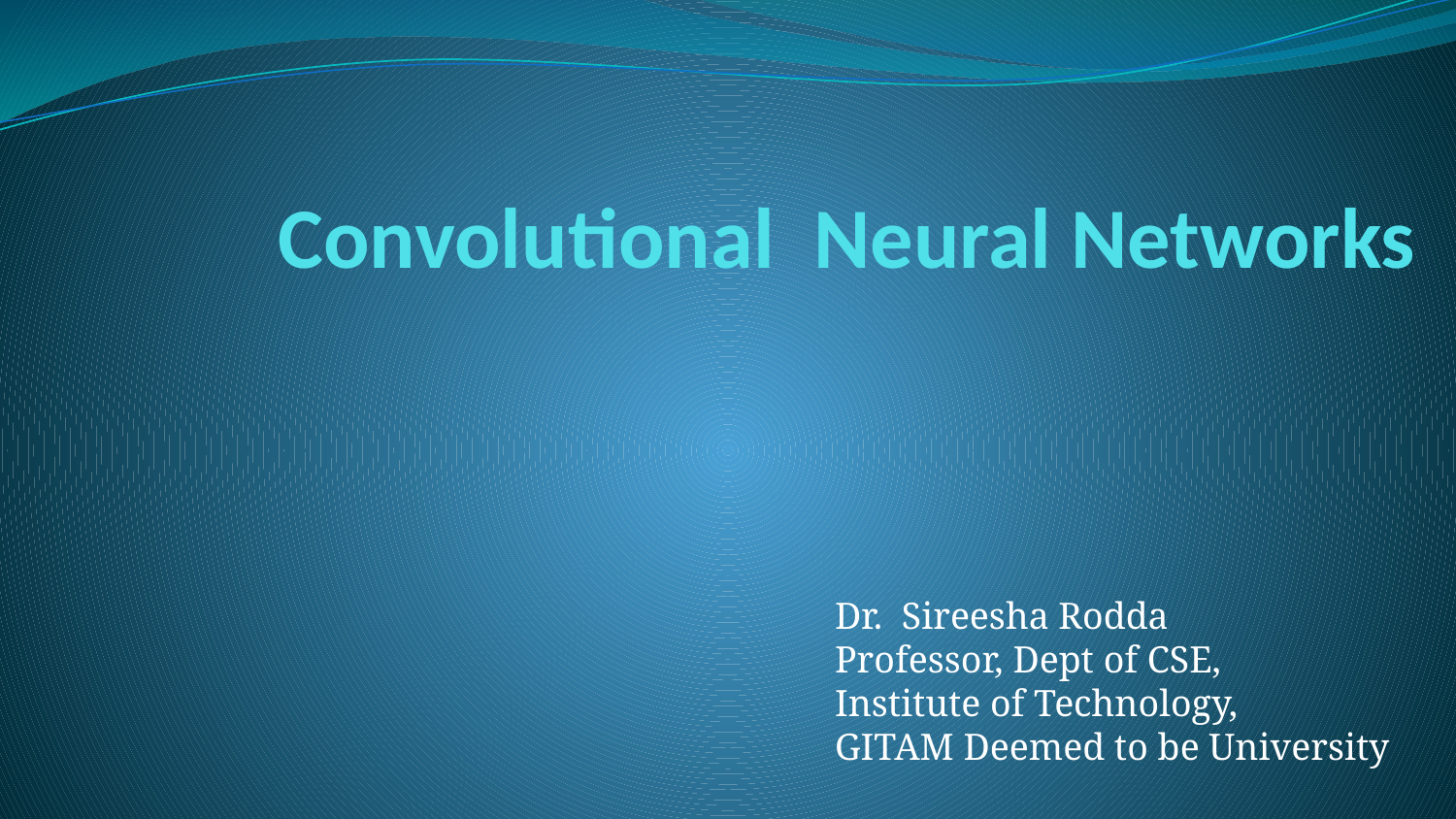

# Convolutional  Neural Networks
Dr.  Sireesha Rodda
Professor, Dept of CSE,
Institute of Technology,
GITAM Deemed to be University